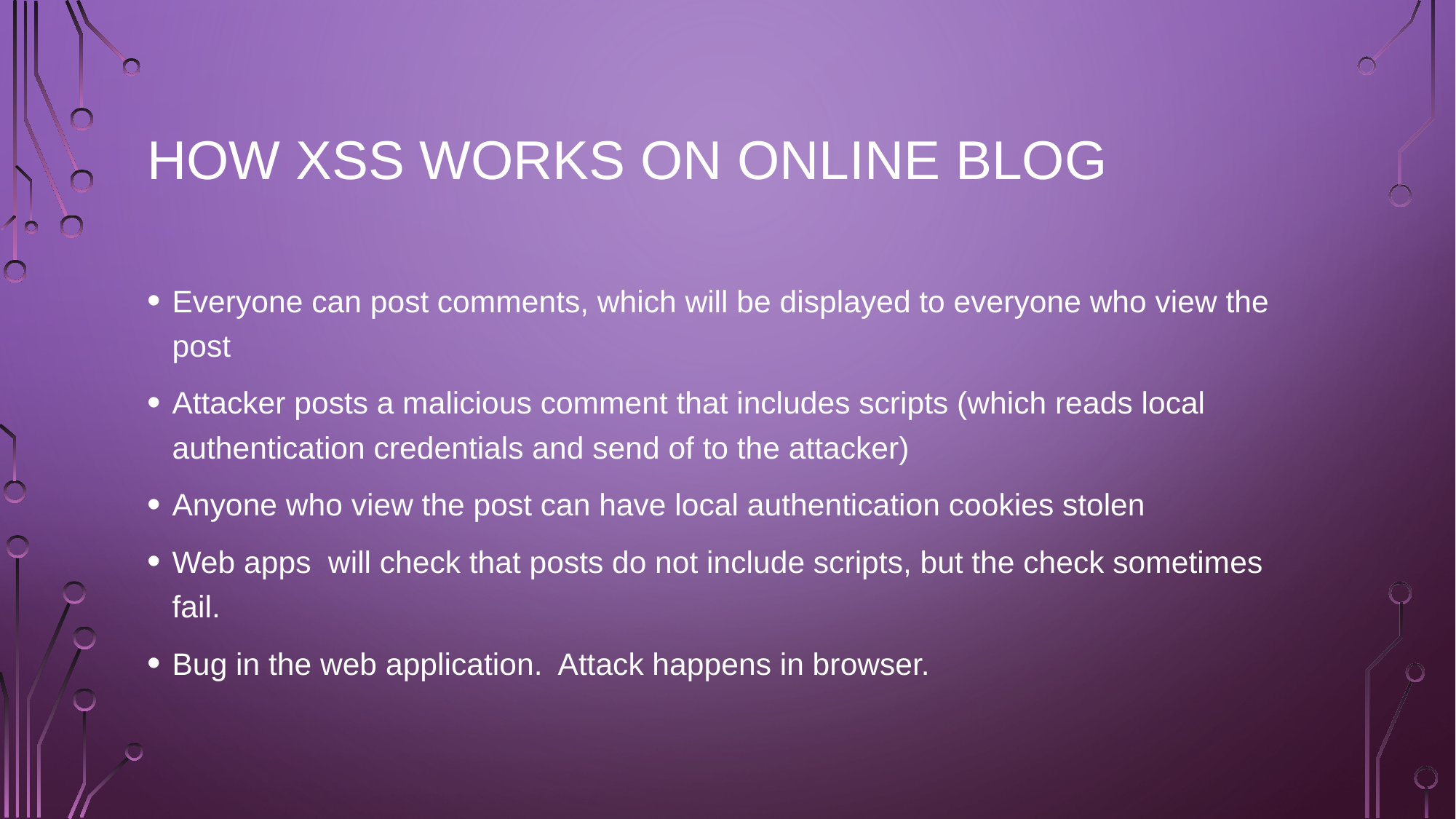

# How XSS Works on Online Blog
Everyone can post comments, which will be displayed to everyone who view the post
Attacker posts a malicious comment that includes scripts (which reads local authentication credentials and send of to the attacker)
Anyone who view the post can have local authentication cookies stolen
Web apps  will check that posts do not include scripts, but the check sometimes fail.
Bug in the web application.  Attack happens in browser.